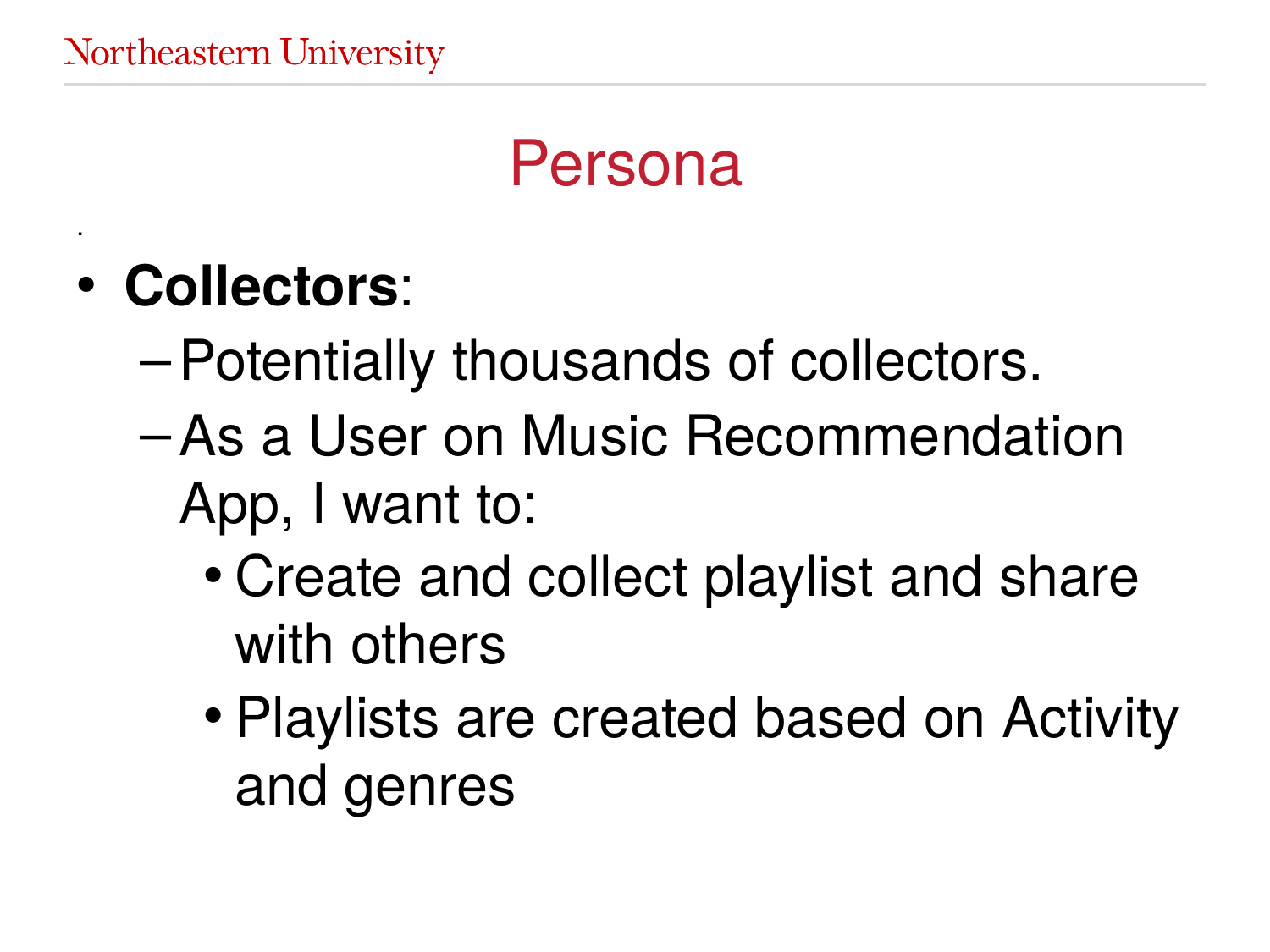

# Persona
.
Collectors:
Potentially thousands of collectors.
As a User on Music Recommendation App, I want to:
Create and collect playlist and share with others
Playlists are created based on Activity and genres